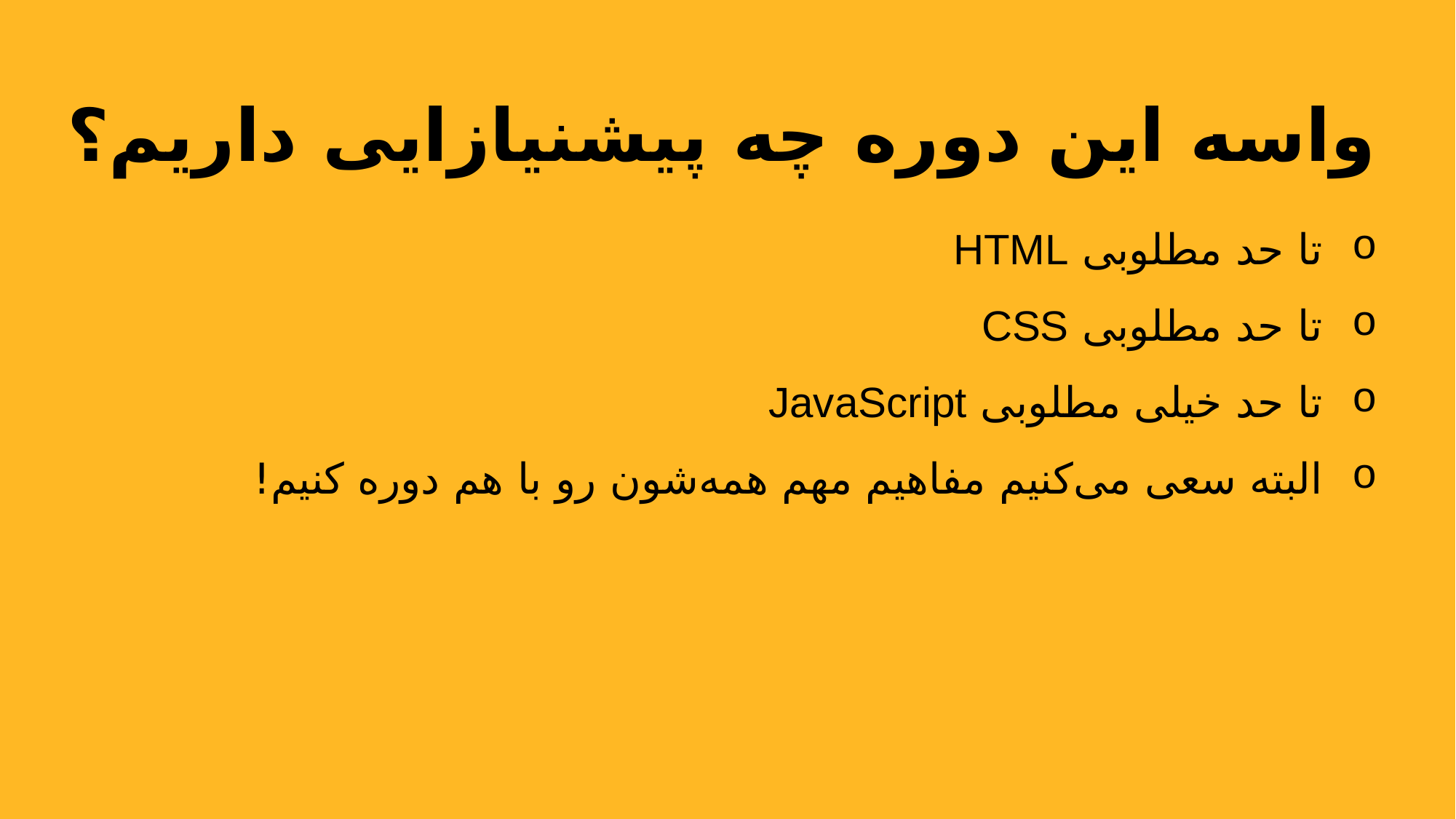

واسه این دوره چه پیشنیازایی داریم؟
تا حد مطلوبی HTML
تا حد مطلوبی CSS
تا حد خیلی مطلوبی JavaScript
البته سعی می‌کنیم مفاهیم مهم همه‌شون رو با هم دوره کنیم!